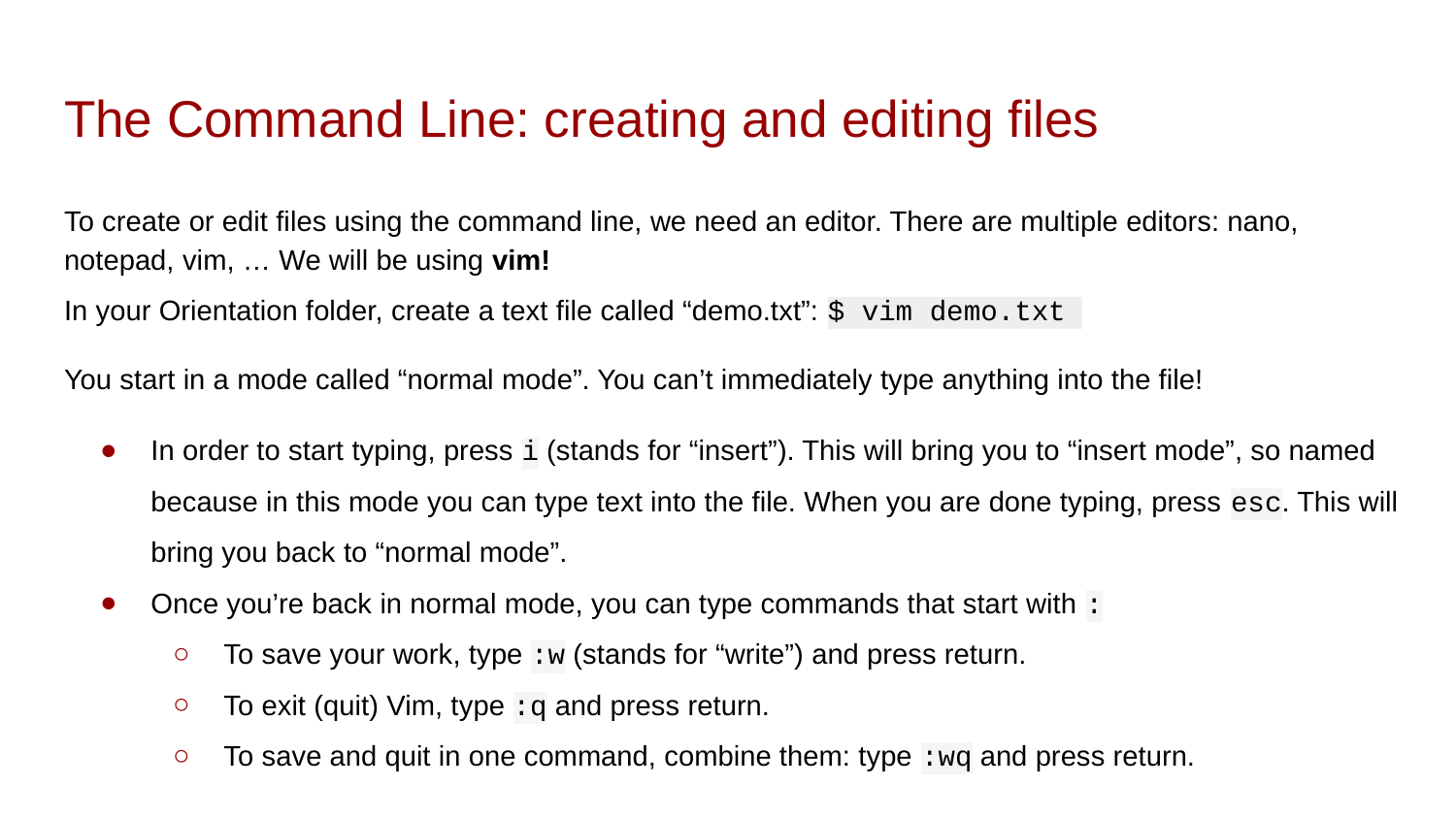

# The Command Line: creating and editing files
To create or edit files using the command line, we need an editor. There are multiple editors: nano, notepad, vim, … We will be using vim!
In your Orientation folder, create a text file called “demo.txt”: $ vim demo.txt
You start in a mode called “normal mode”. You can’t immediately type anything into the file!
In order to start typing, press i (stands for “insert”). This will bring you to “insert mode”, so named because in this mode you can type text into the file. When you are done typing, press esc. This will bring you back to “normal mode”.
Once you’re back in normal mode, you can type commands that start with :
To save your work, type :w (stands for “write”) and press return.
To exit (quit) Vim, type :q and press return.
To save and quit in one command, combine them: type :wq and press return.